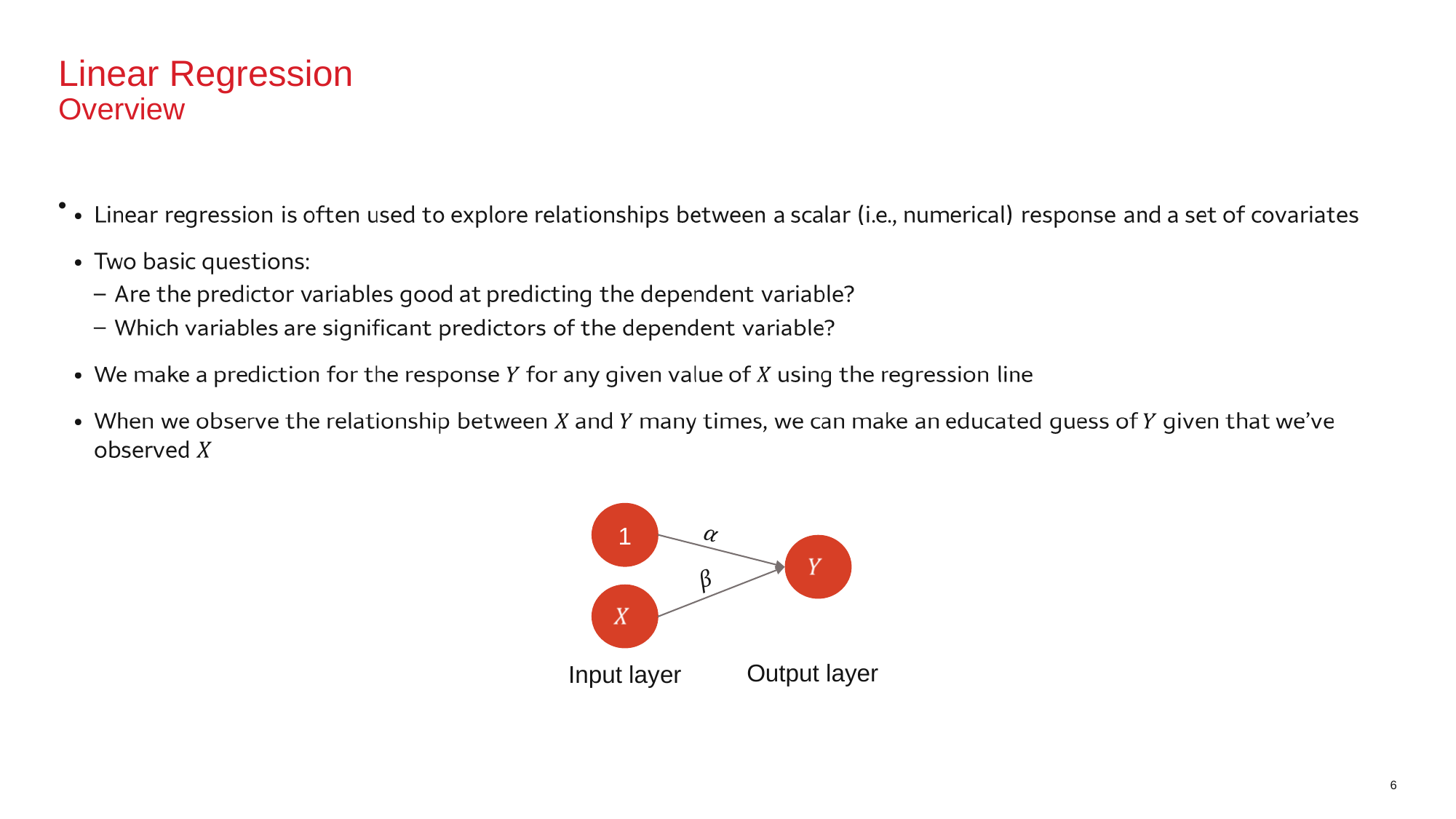

# Linear Regression Overview

1

Output layer
Input layer
6